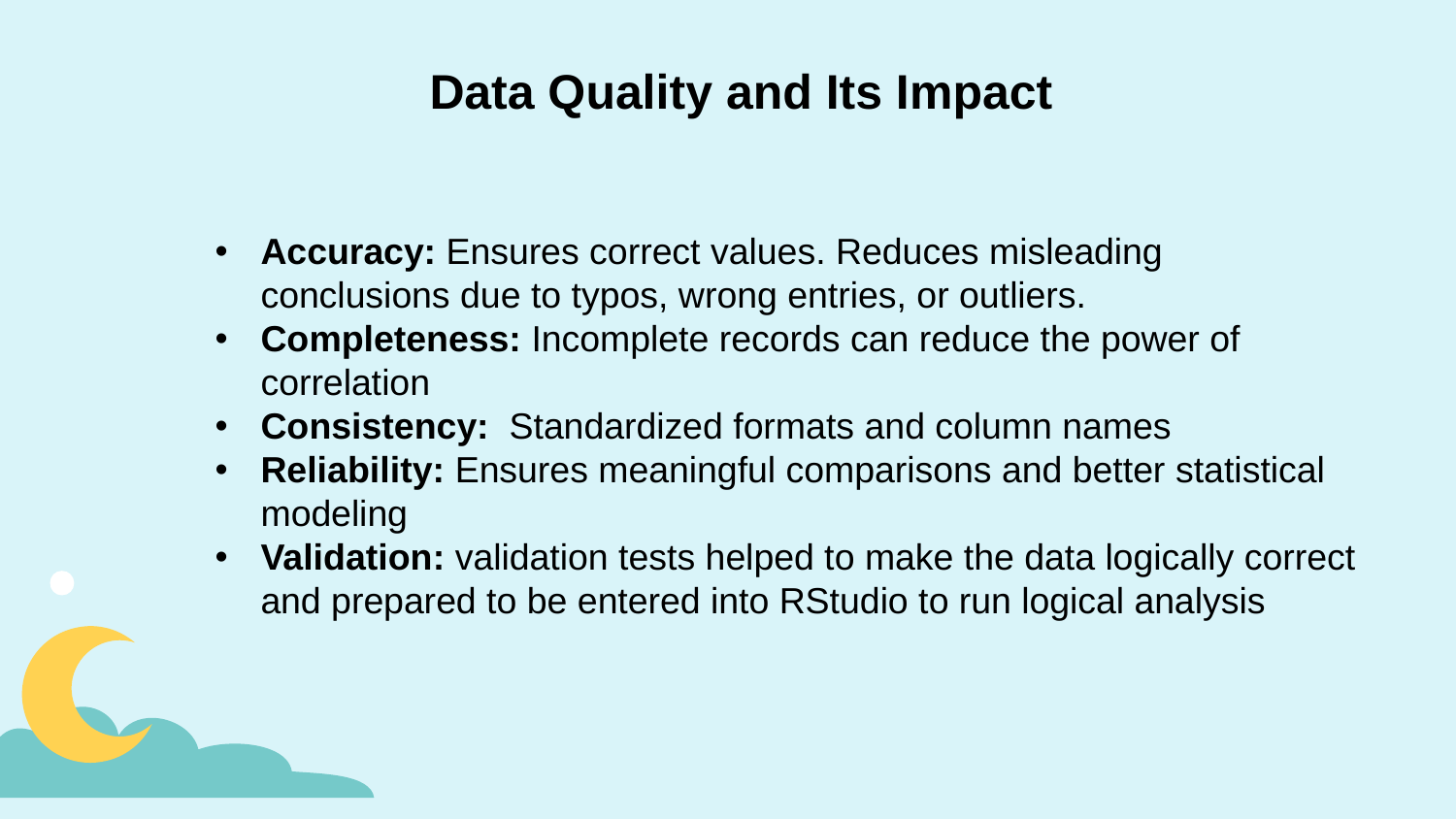

Data Quality and Its Impact
Accuracy: Ensures correct values. Reduces misleading conclusions due to typos, wrong entries, or outliers.
Completeness: Incomplete records can reduce the power of correlation
Consistency:  Standardized formats and column names
Reliability: Ensures meaningful comparisons and better statistical modeling
Validation: validation tests helped to make the data logically correct and prepared to be entered into RStudio to run logical analysis